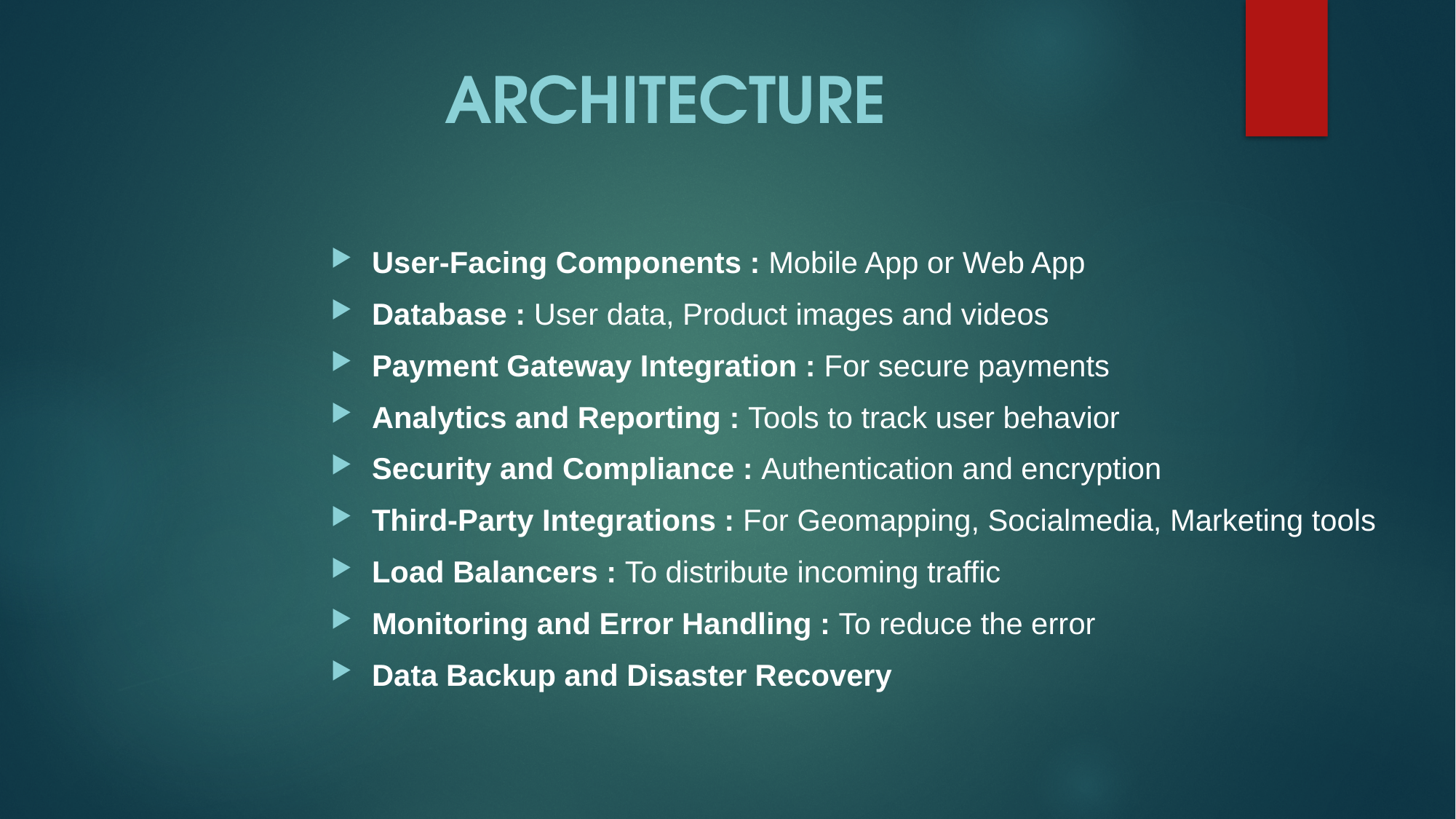

# ARCHITECTURE
User-Facing Components : Mobile App or Web App
Database : User data, Product images and videos
Payment Gateway Integration : For secure payments
Analytics and Reporting : Tools to track user behavior
Security and Compliance : Authentication and encryption
Third-Party Integrations : For Geomapping, Socialmedia, Marketing tools
Load Balancers : To distribute incoming traffic
Monitoring and Error Handling : To reduce the error
Data Backup and Disaster Recovery